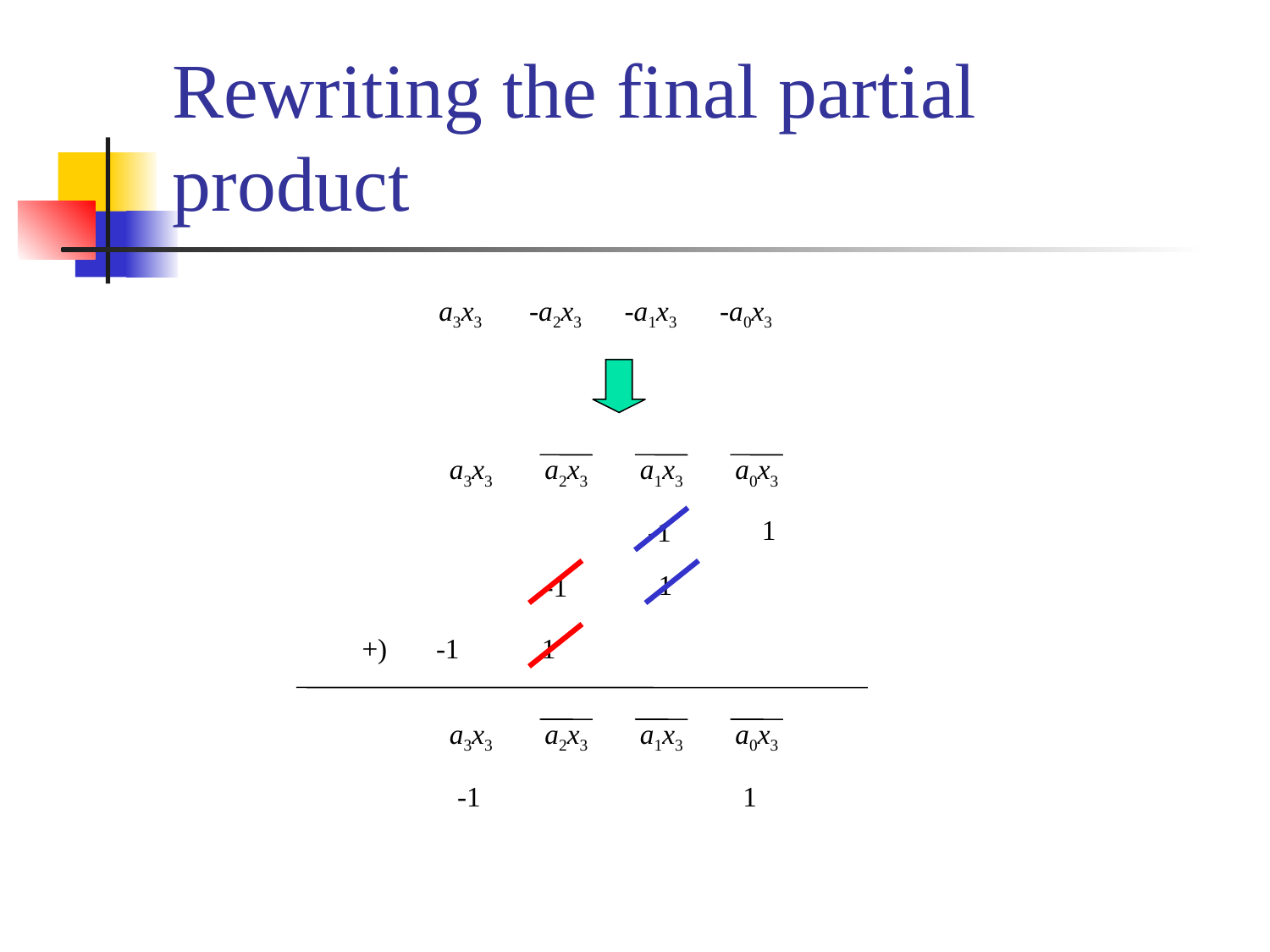

# Rewriting the final partial product
a3x3
-a2x3
-a1x3
-a0x3

a3x3
a2x3
a1x3
a0x3

1
-1
1
-1
+)
-1
1

a3x3
a2x3
a1x3
a0x3

-1
1